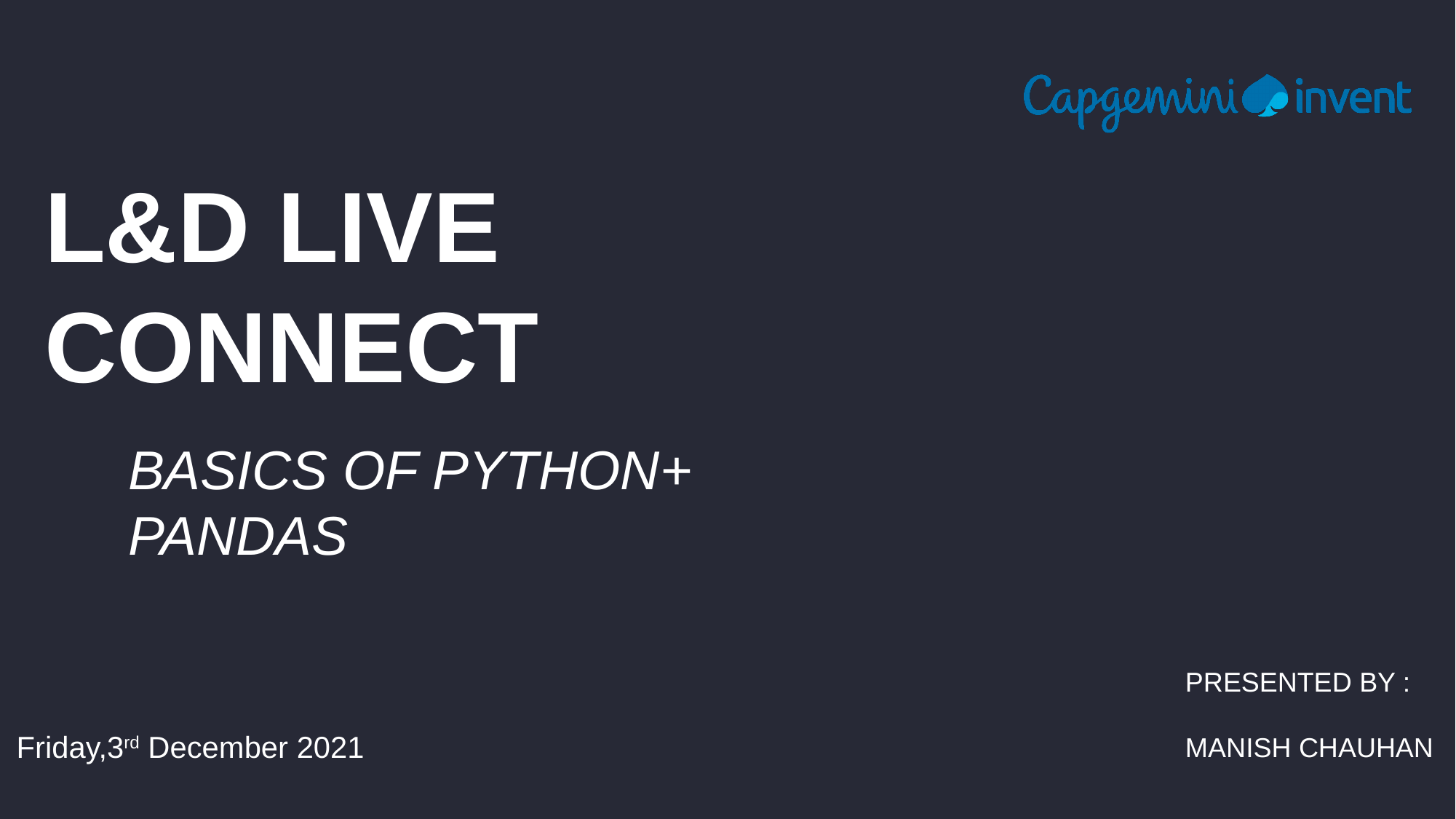

# L&d live connect
BASICS OF PYTHON+ PANDAS
PRESENTED BY :

MANISH CHAUHAN
Friday,3rd December 2021